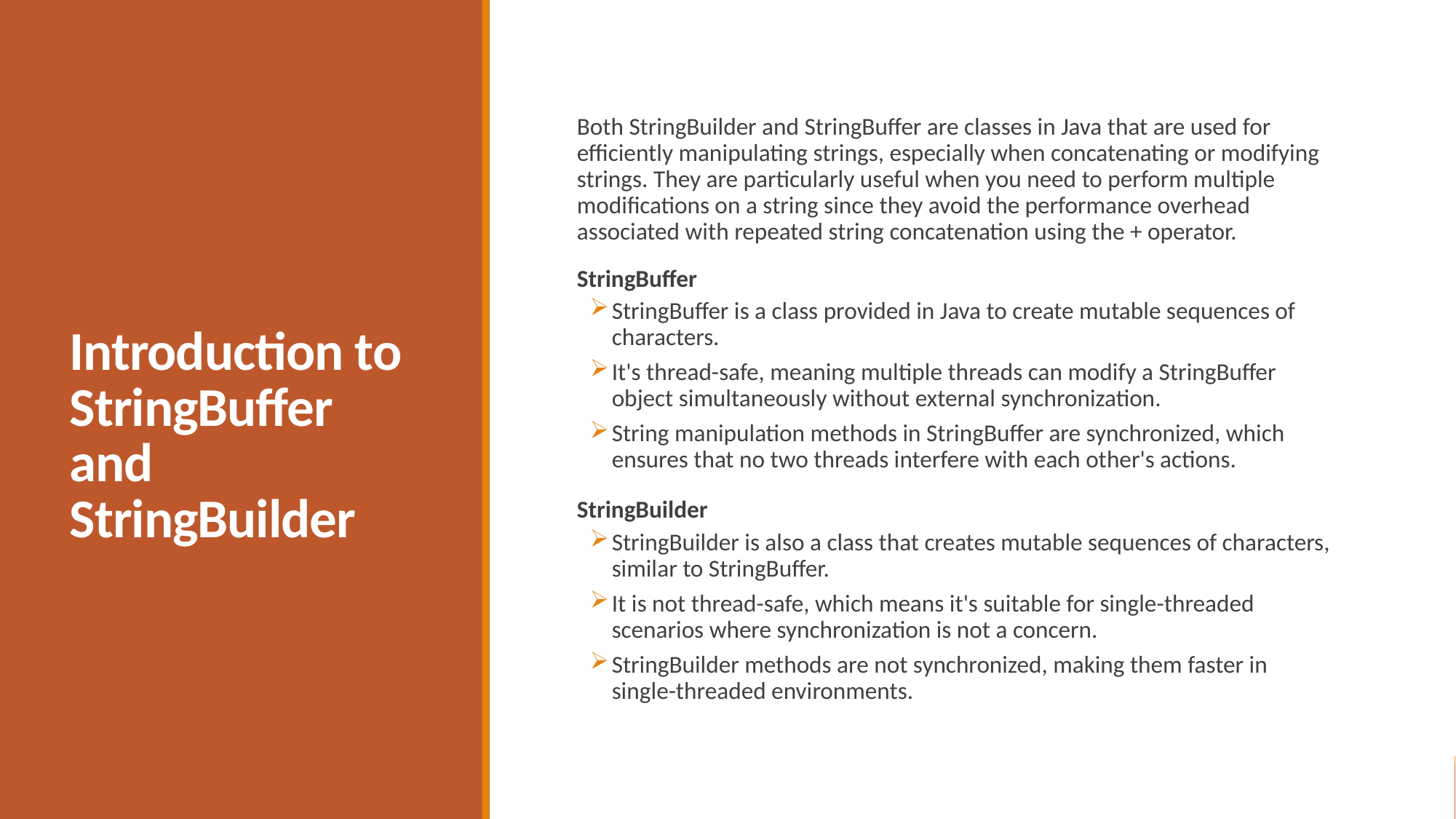

# Introduction to StringBuffer and StringBuilder
Both StringBuilder and StringBuffer are classes in Java that are used for efficiently manipulating strings, especially when concatenating or modifying strings. They are particularly useful when you need to perform multiple modifications on a string since they avoid the performance overhead associated with repeated string concatenation using the + operator.
StringBuffer
StringBuffer is a class provided in Java to create mutable sequences of characters.
It's thread-safe, meaning multiple threads can modify a StringBuffer object simultaneously without external synchronization.
String manipulation methods in StringBuffer are synchronized, which ensures that no two threads interfere with each other's actions.
StringBuilder
StringBuilder is also a class that creates mutable sequences of characters, similar to StringBuffer.
It is not thread-safe, which means it's suitable for single-threaded scenarios where synchronization is not a concern.
StringBuilder methods are not synchronized, making them faster in single-threaded environments.